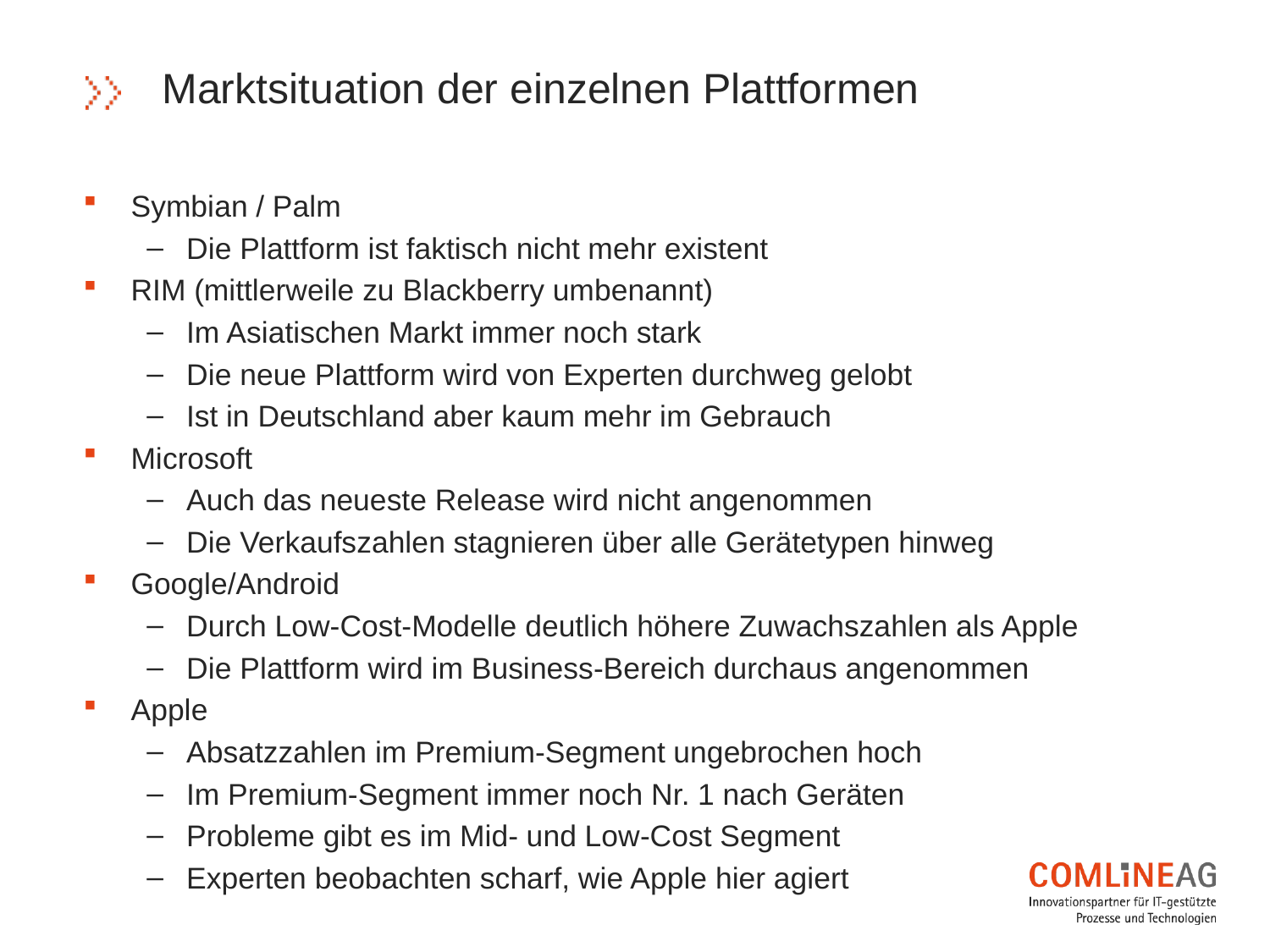

# Marktsituation der einzelnen Plattformen
Symbian / Palm
Die Plattform ist faktisch nicht mehr existent
RIM (mittlerweile zu Blackberry umbenannt)
Im Asiatischen Markt immer noch stark
Die neue Plattform wird von Experten durchweg gelobt
Ist in Deutschland aber kaum mehr im Gebrauch
Microsoft
Auch das neueste Release wird nicht angenommen
Die Verkaufszahlen stagnieren über alle Gerätetypen hinweg
Google/Android
Durch Low-Cost-Modelle deutlich höhere Zuwachszahlen als Apple
Die Plattform wird im Business-Bereich durchaus angenommen
Apple
Absatzzahlen im Premium-Segment ungebrochen hoch
Im Premium-Segment immer noch Nr. 1 nach Geräten
Probleme gibt es im Mid- und Low-Cost Segment
Experten beobachten scharf, wie Apple hier agiert